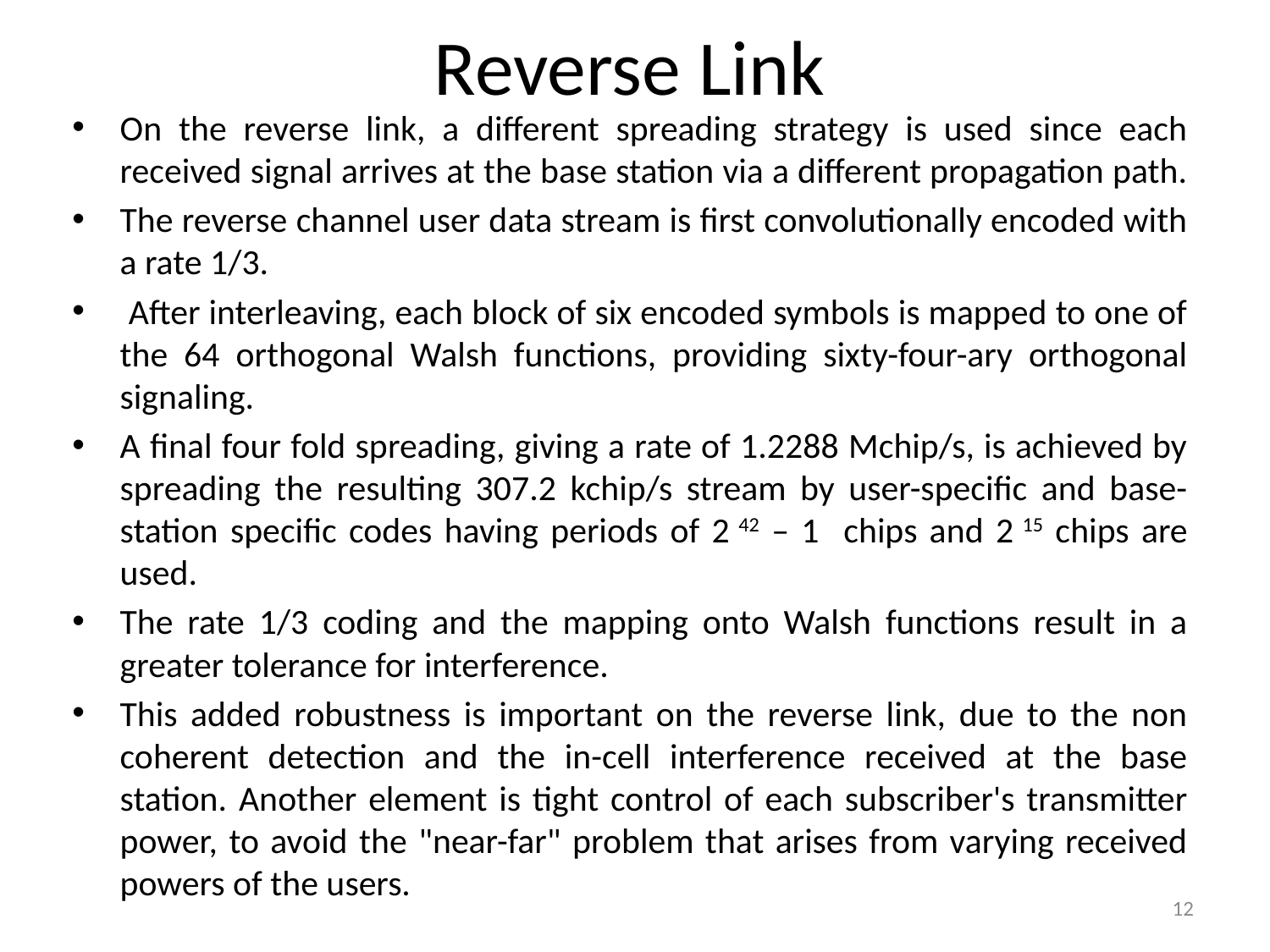

# Reverse Link
On the reverse link, a different spreading strategy is used since each received signal arrives at the base station via a different propagation path.
The reverse channel user data stream is first convolutionally encoded with a rate 1/3.
 After interleaving, each block of six encoded symbols is mapped to one of the 64 orthogonal Walsh functions, providing sixty-four-ary orthogonal signaling.
A final four fold spreading, giving a rate of 1.2288 Mchip/s, is achieved by spreading the resulting 307.2 kchip/s stream by user-specific and base-station specific codes having periods of 2 42 – 1  chips and 2 15 chips are used.
The rate 1/3 coding and the mapping onto Walsh functions result in a greater tolerance for interference.
This added robustness is important on the reverse link, due to the non coherent detection and the in-cell interference received at the base station. Another element is tight control of each subscriber's transmitter power, to avoid the "near-far" problem that arises from varying received powers of the users.

12